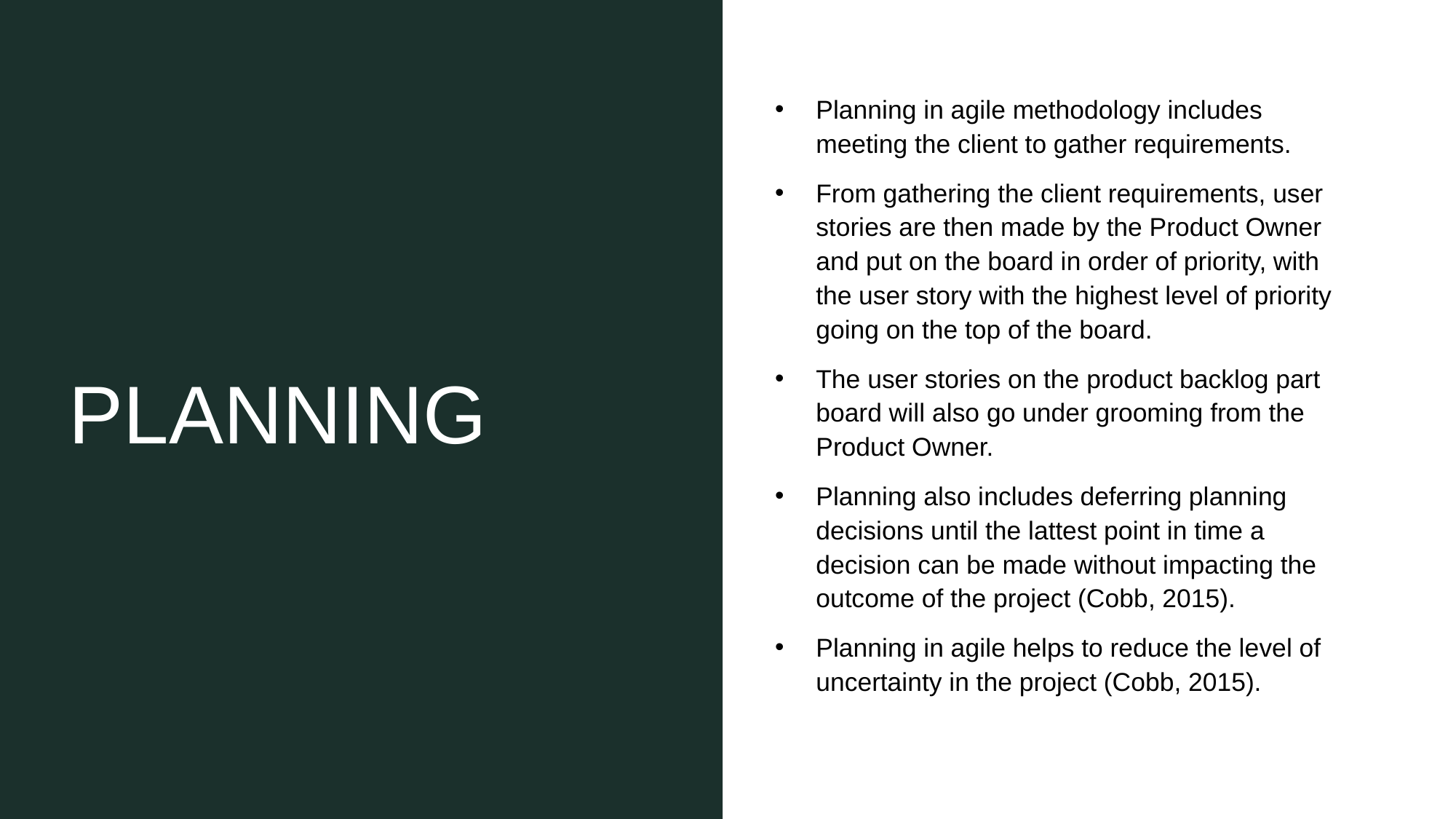

# PLANNING
Planning in agile methodology includes meeting the client to gather requirements.
From gathering the client requirements, user stories are then made by the Product Owner and put on the board in order of priority, with the user story with the highest level of priority going on the top of the board.
The user stories on the product backlog part board will also go under grooming from the Product Owner.
Planning also includes deferring planning decisions until the lattest point in time a decision can be made without impacting the outcome of the project (Cobb, 2015).
Planning in agile helps to reduce the level of uncertainty in the project (Cobb, 2015).